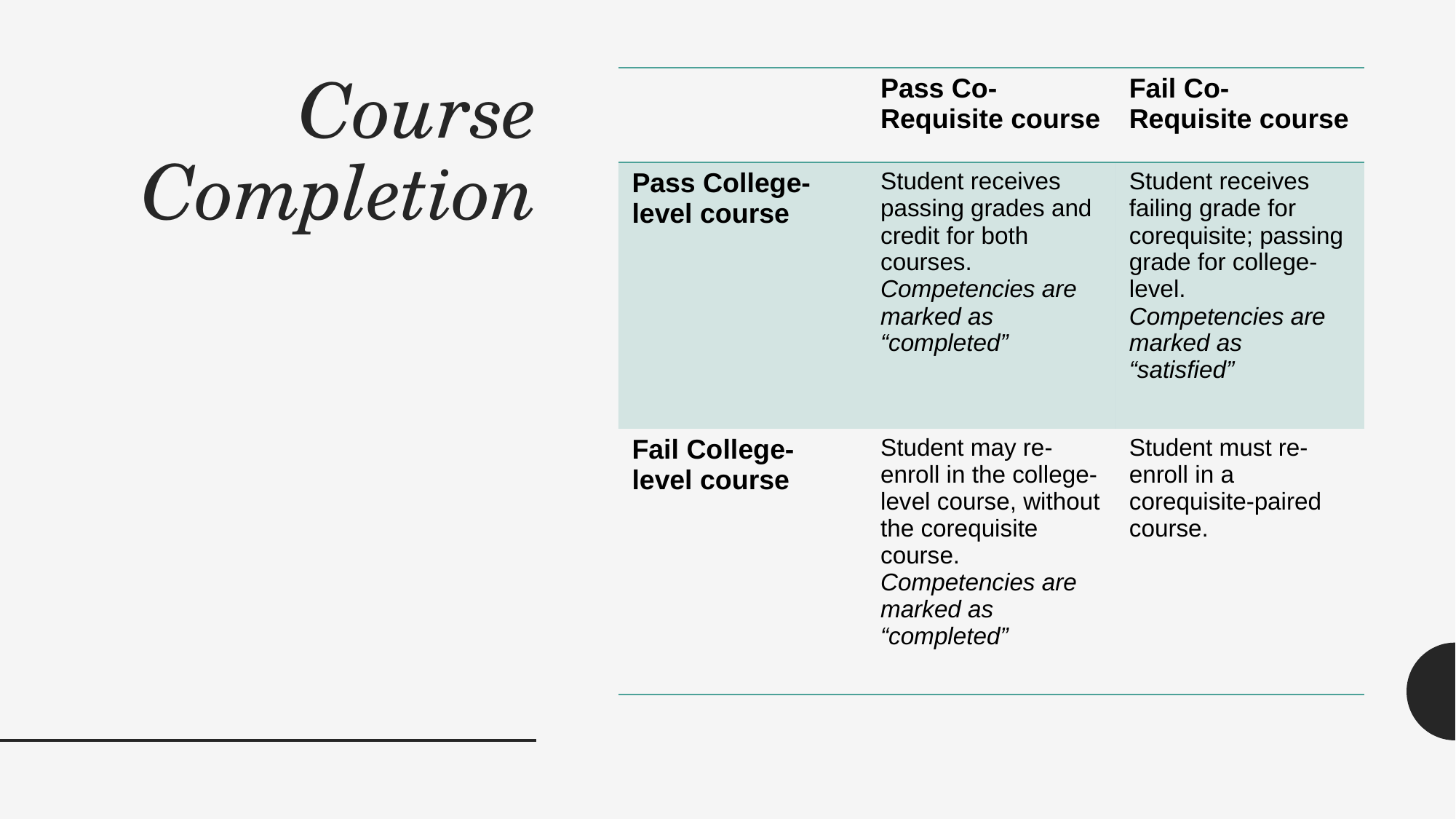

# Course Completion
|  | Pass Co-Requisite course | Fail Co-Requisite course |
| --- | --- | --- |
| Pass College-level course | Student receives passing grades and credit for both courses. Competencies are marked as “completed” | Student receives failing grade for corequisite; passing grade for college-level. Competencies are marked as “satisfied” |
| Fail College-level course | Student may re-enroll in the college-level course, without the corequisite course. Competencies are marked as “completed” | Student must re-enroll in a corequisite-paired course. |